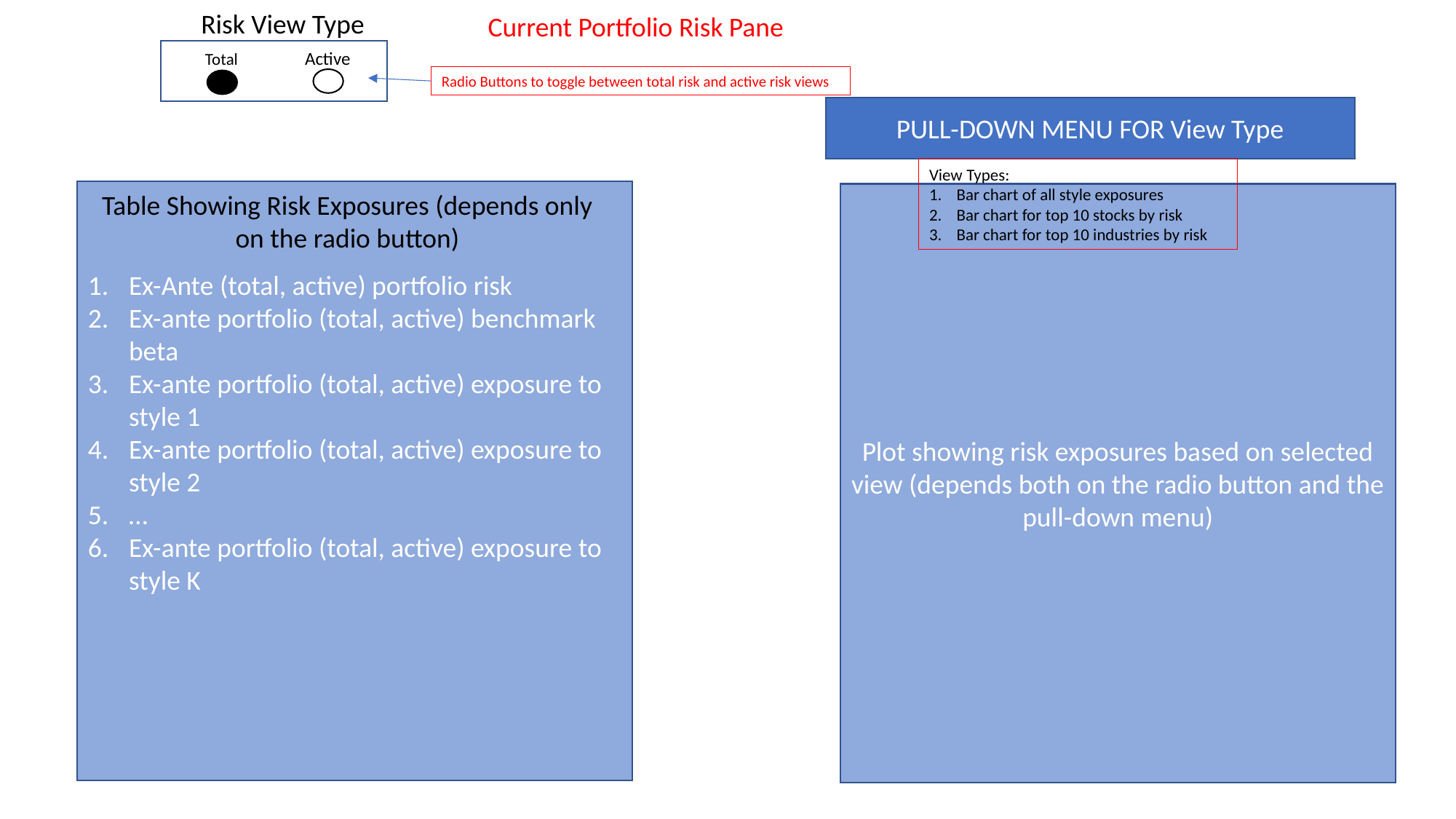

Risk View Type
Current Portfolio Risk Pane

Active
Total
Radio Buttons to toggle between total risk and active risk views
PULL-DOWN MENU FOR View Type
View Types:
Bar chart of all style exposures
Bar chart for top 10 stocks by risk
Bar chart for top 10 industries by risk
Ex-Ante (total, active) portfolio risk
Ex-ante portfolio (total, active) benchmark beta
Ex-ante portfolio (total, active) exposure to style 1
Ex-ante portfolio (total, active) exposure to style 2
…
Ex-ante portfolio (total, active) exposure to style K

Table Showing Risk Exposures (depends only on the radio button)
Plot showing risk exposures based on selected view (depends both on the radio button and the pull-down menu)